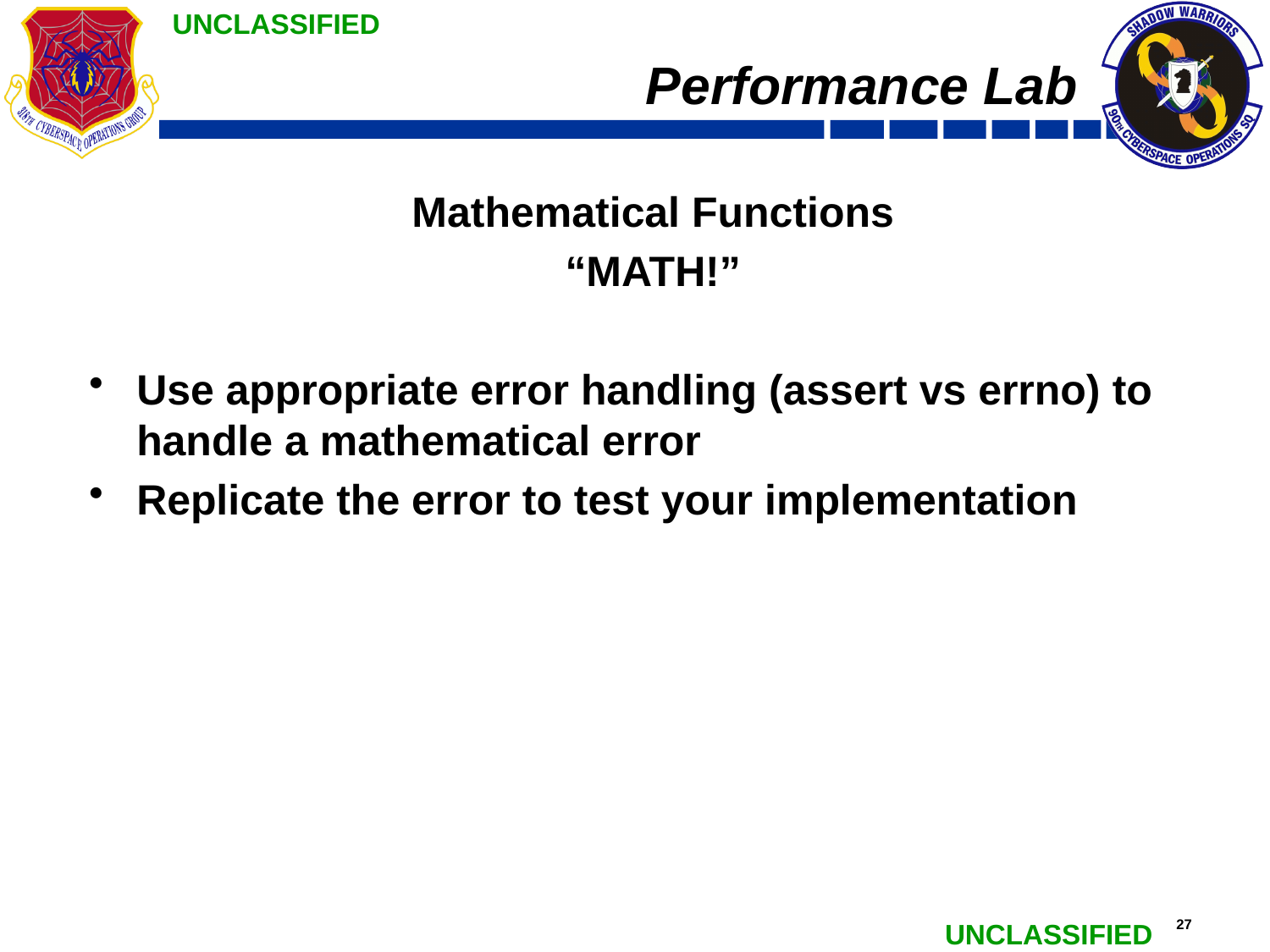

# Performance Lab
Mathematical Functions
“MATH!”

Use appropriate error handling (assert vs errno) to handle a mathematical error
Replicate the error to test your implementation